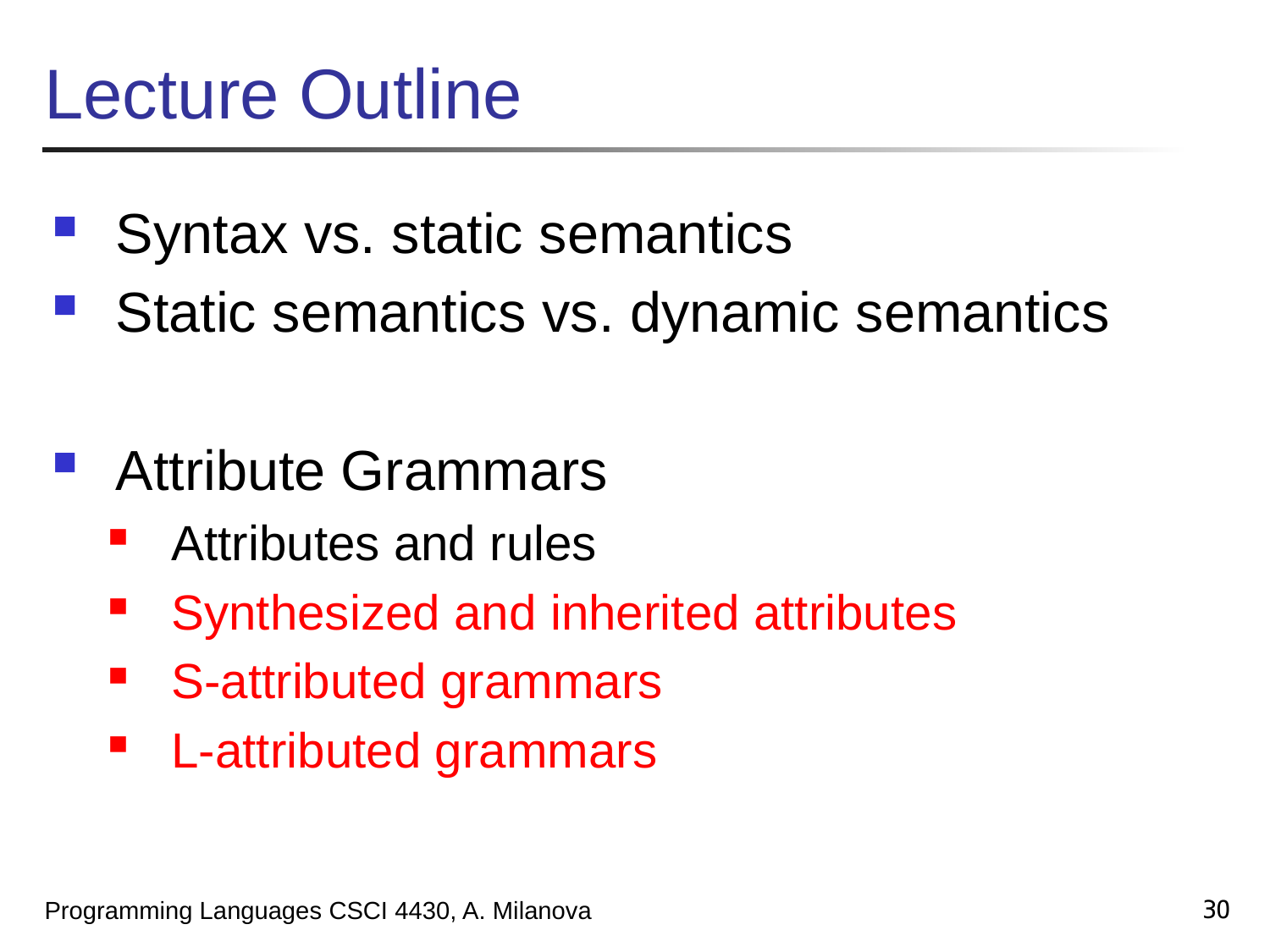

# Lecture Outline
Syntax vs. static semantics
Static semantics vs. dynamic semantics

Attribute Grammars
Attributes and rules
Synthesized and inherited attributes
S-attributed grammars
L-attributed grammars
30
Programming Languages CSCI 4430, A. Milanova